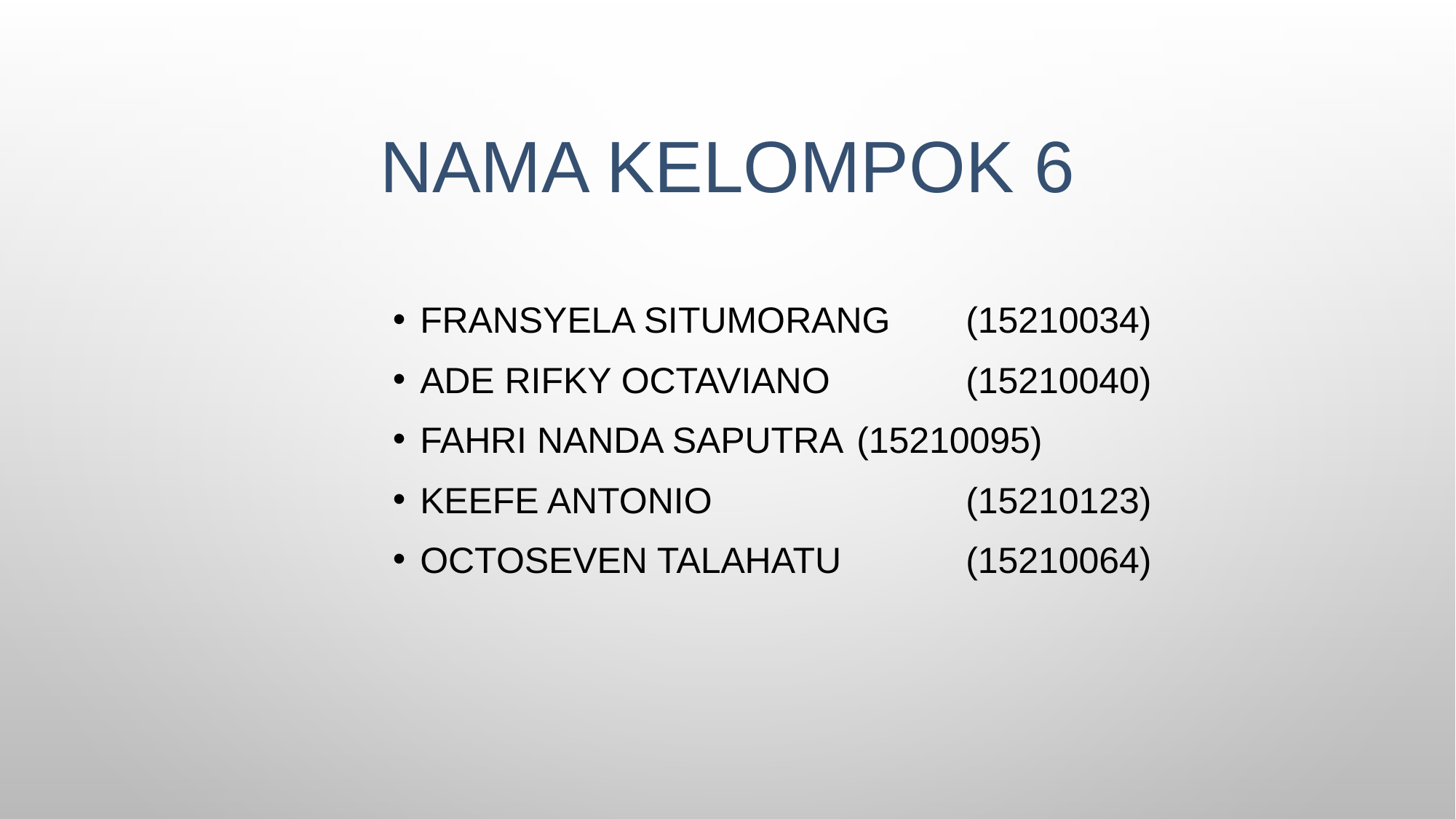

# Nama Kelompok 6
Fransyela Situmorang	(15210034)
Ade Rifky Octaviano		(15210040)
Fahri Nanda Saputra	(15210095)
Keefe Antonio			(15210123)
Octoseven Talahatu		(15210064)